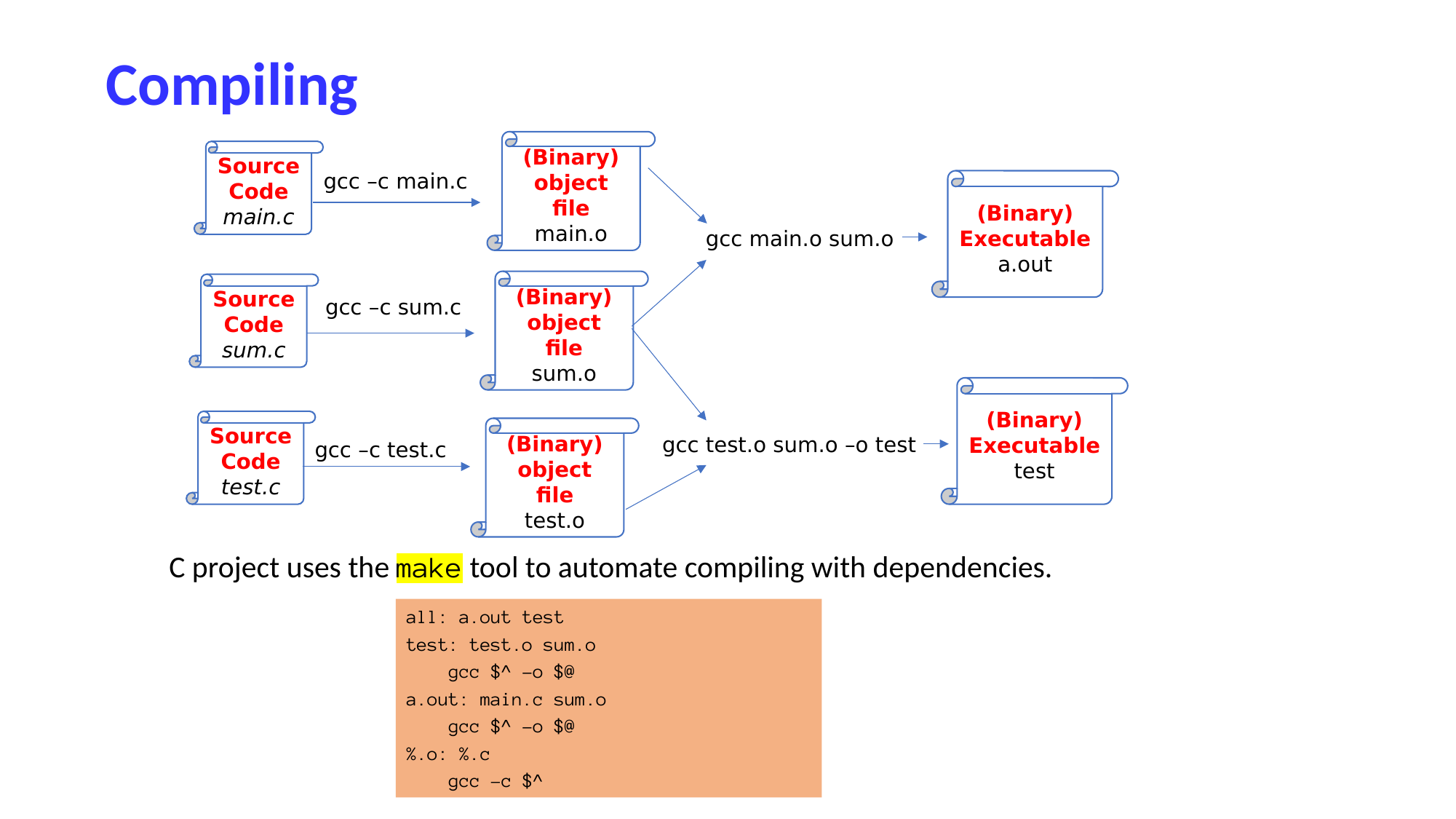

# Compiling
(Binary)
object file
main.o
Source Code
main.c
gcc –c main.c
(Binary) Executable
a.out
gcc main.o sum.o
(Binary)
object file
sum.o
Source Code
sum.c
gcc –c sum.c
(Binary) Executable
test
Source Code
test.c
(Binary)
object file
test.o
gcc test.o sum.o –o test
gcc –c test.c
C project uses the make tool to automate compiling with dependencies.
all: a.out test
test: test.o sum.o
    gcc $^ -o $@
a.out: main.c sum.o
    gcc $^ -o $@
%.o: %.c
    gcc –c $^